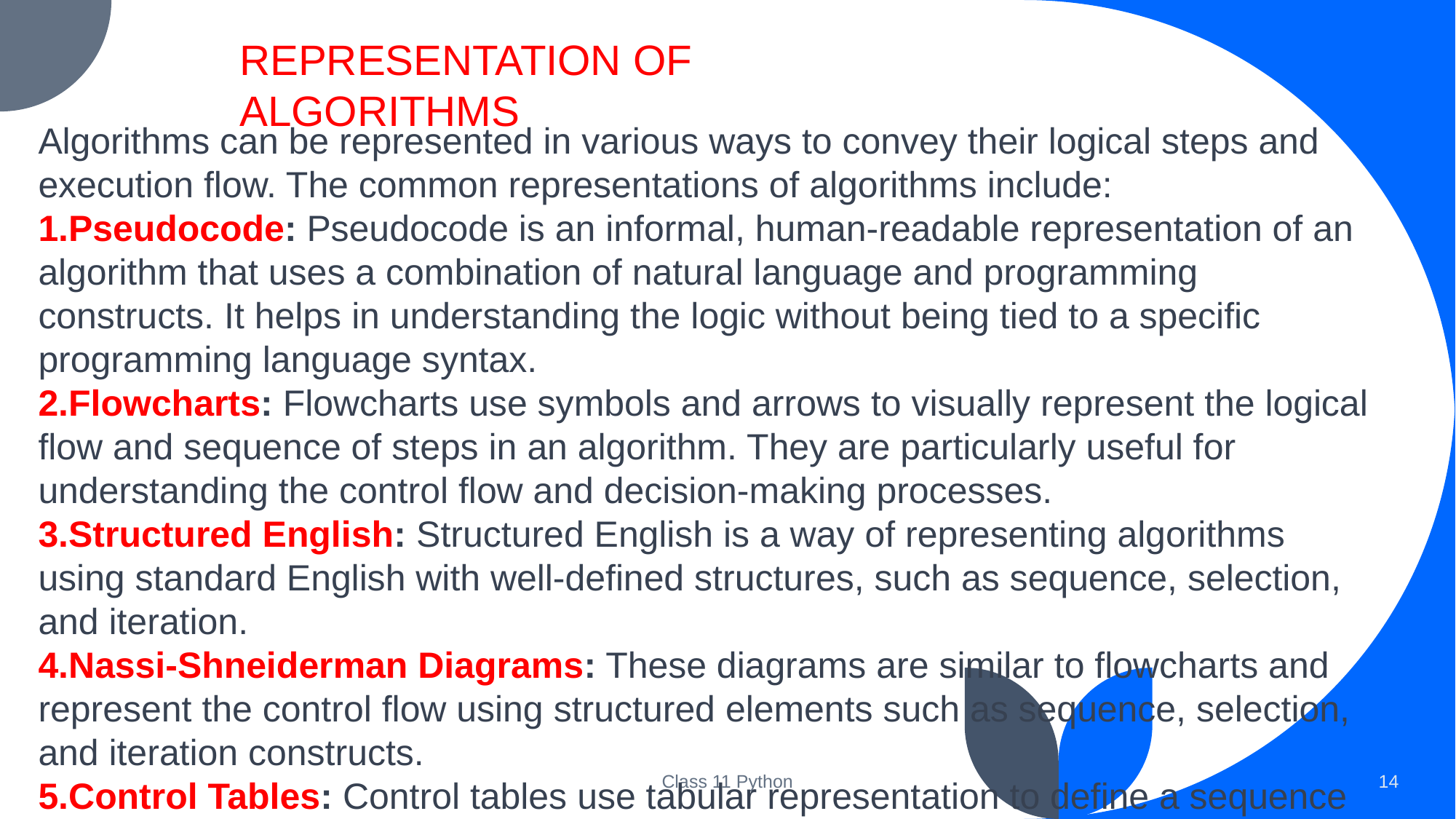

REPRESENTATION OF ALGORITHMS
Algorithms can be represented in various ways to convey their logical steps and execution flow. The common representations of algorithms include:
Pseudocode: Pseudocode is an informal, human-readable representation of an algorithm that uses a combination of natural language and programming constructs. It helps in understanding the logic without being tied to a specific programming language syntax.
Flowcharts: Flowcharts use symbols and arrows to visually represent the logical flow and sequence of steps in an algorithm. They are particularly useful for understanding the control flow and decision-making processes.
Structured English: Structured English is a way of representing algorithms using standard English with well-defined structures, such as sequence, selection, and iteration.
Nassi-Shneiderman Diagrams: These diagrams are similar to flowcharts and represent the control flow using structured elements such as sequence, selection, and iteration constructs.
Control Tables: Control tables use tabular representation to define a sequence of actions based on different conditions or inputs.
Class 11 Python
14